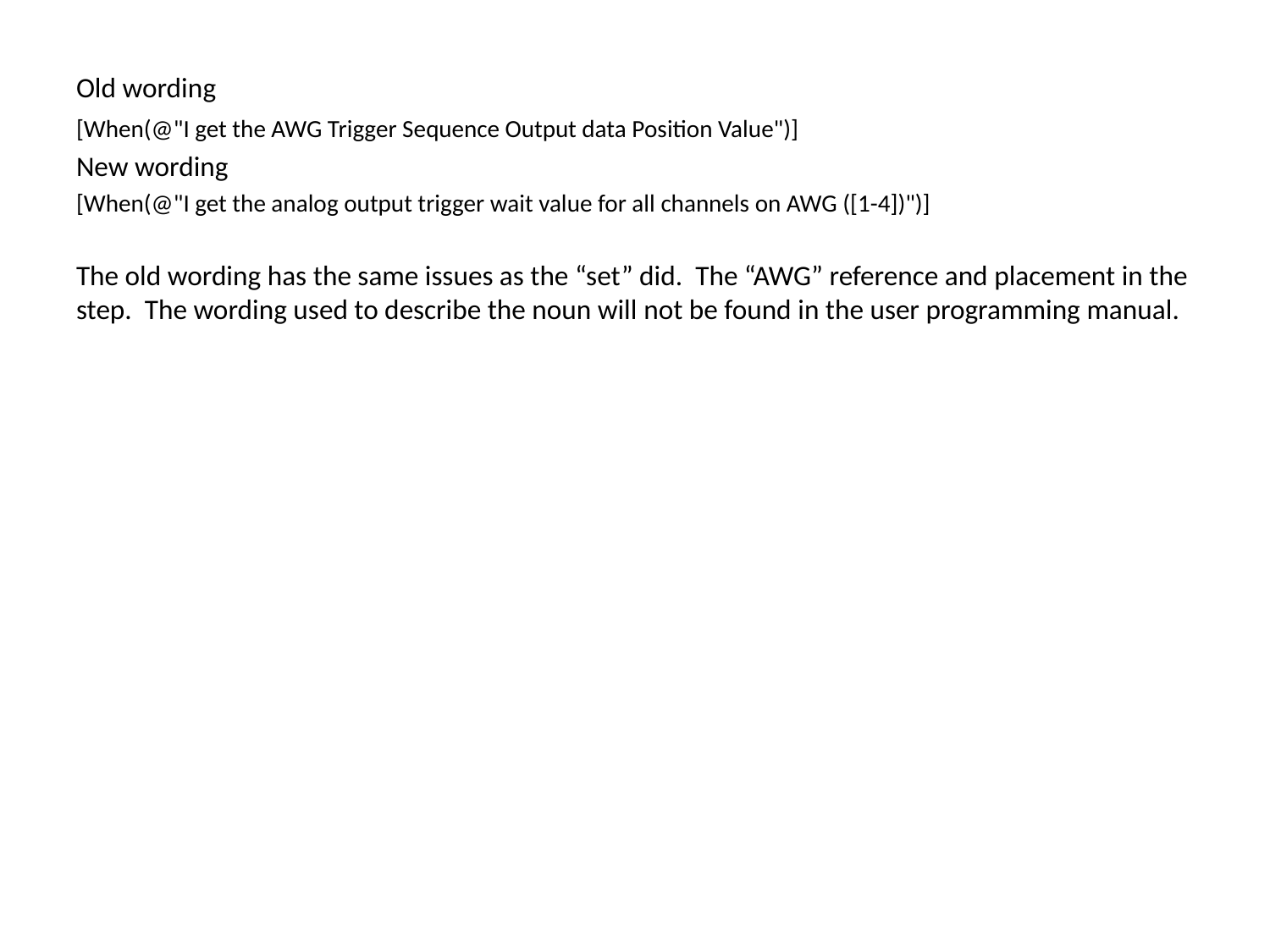

Old wording
[When(@"I get the AWG Trigger Sequence Output data Position Value")]
New wording
[When(@"I get the analog output trigger wait value for all channels on AWG ([1-4])")]

The old wording has the same issues as the “set” did.  The “AWG” reference and placement in the step.  The wording used to describe the noun will not be found in the user programming manual.